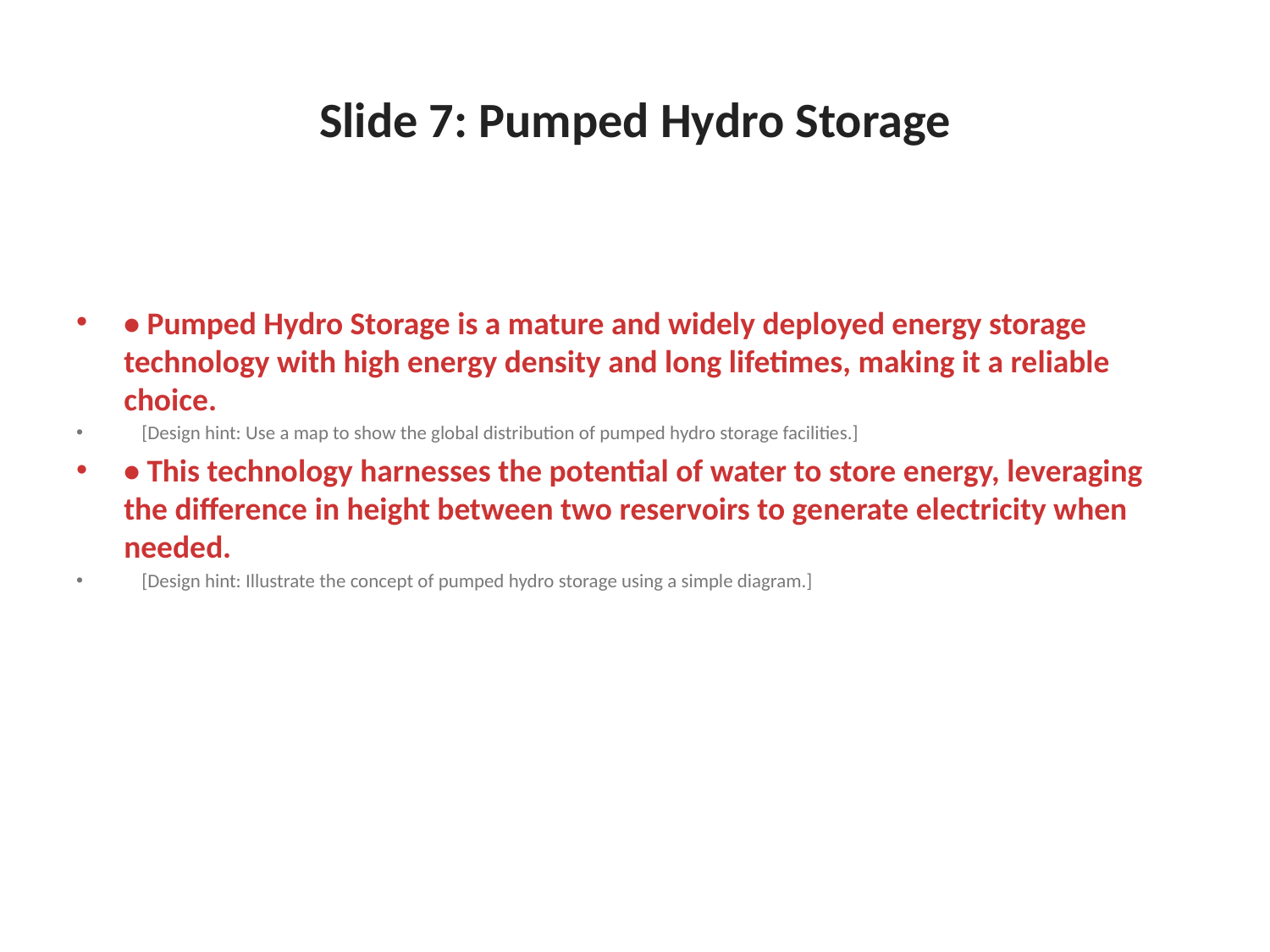

# Slide 7: Pumped Hydro Storage

• Pumped Hydro Storage is a mature and widely deployed energy storage technology with high energy density and long lifetimes, making it a reliable choice.
    [Design hint: Use a map to show the global distribution of pumped hydro storage facilities.]
• This technology harnesses the potential of water to store energy, leveraging the difference in height between two reservoirs to generate electricity when needed.
    [Design hint: Illustrate the concept of pumped hydro storage using a simple diagram.]